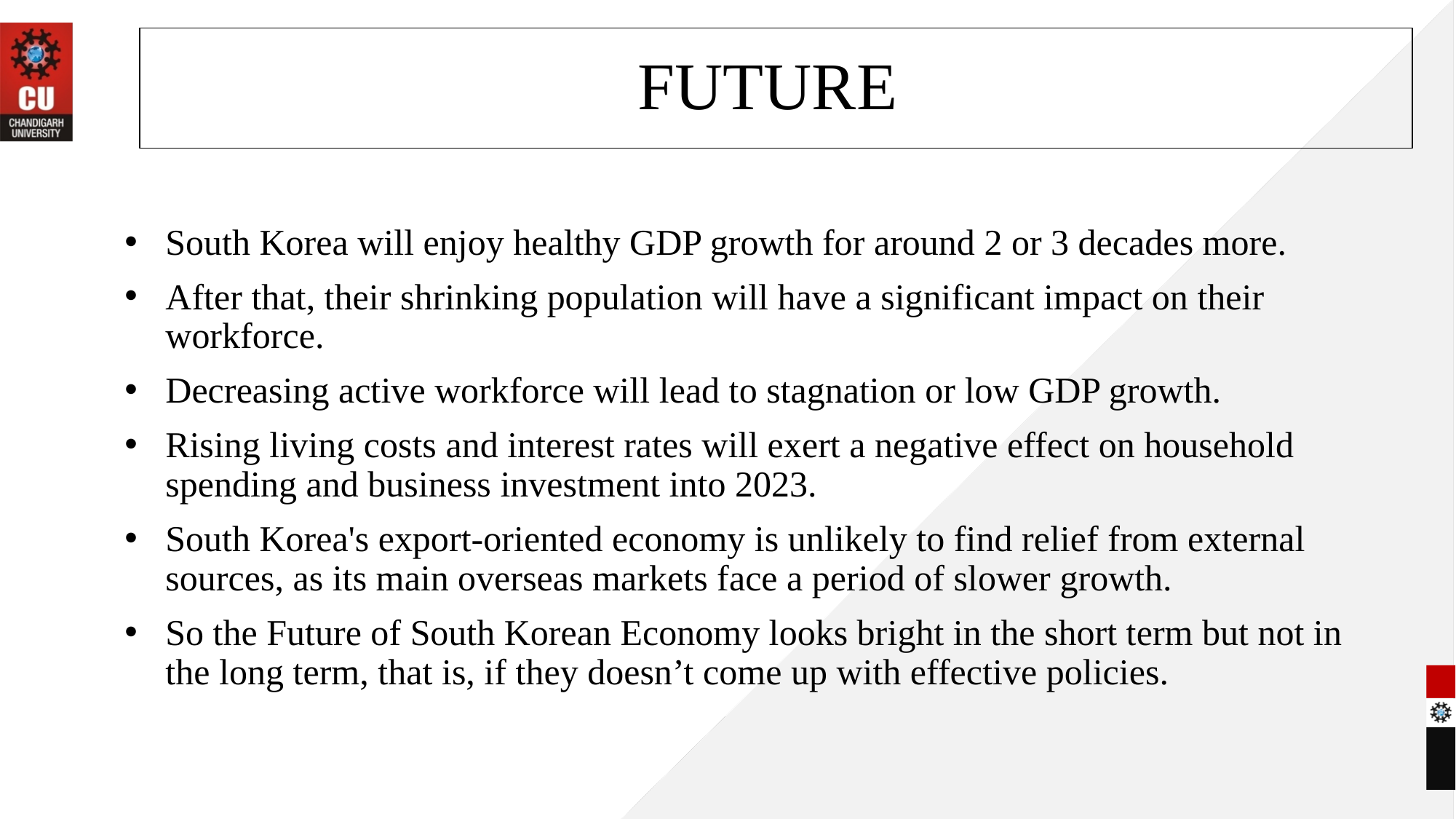

# FUTURE
South Korea will enjoy healthy GDP growth for around 2 or 3 decades more.
After that, their shrinking population will have a significant impact on their workforce.
Decreasing active workforce will lead to stagnation or low GDP growth.
Rising living costs and interest rates will exert a negative effect on household spending and business investment into 2023.
South Korea's export-oriented economy is unlikely to find relief from external sources, as its main overseas markets face a period of slower growth.
So the Future of South Korean Economy looks bright in the short term but not in the long term, that is, if they doesn’t come up with effective policies.